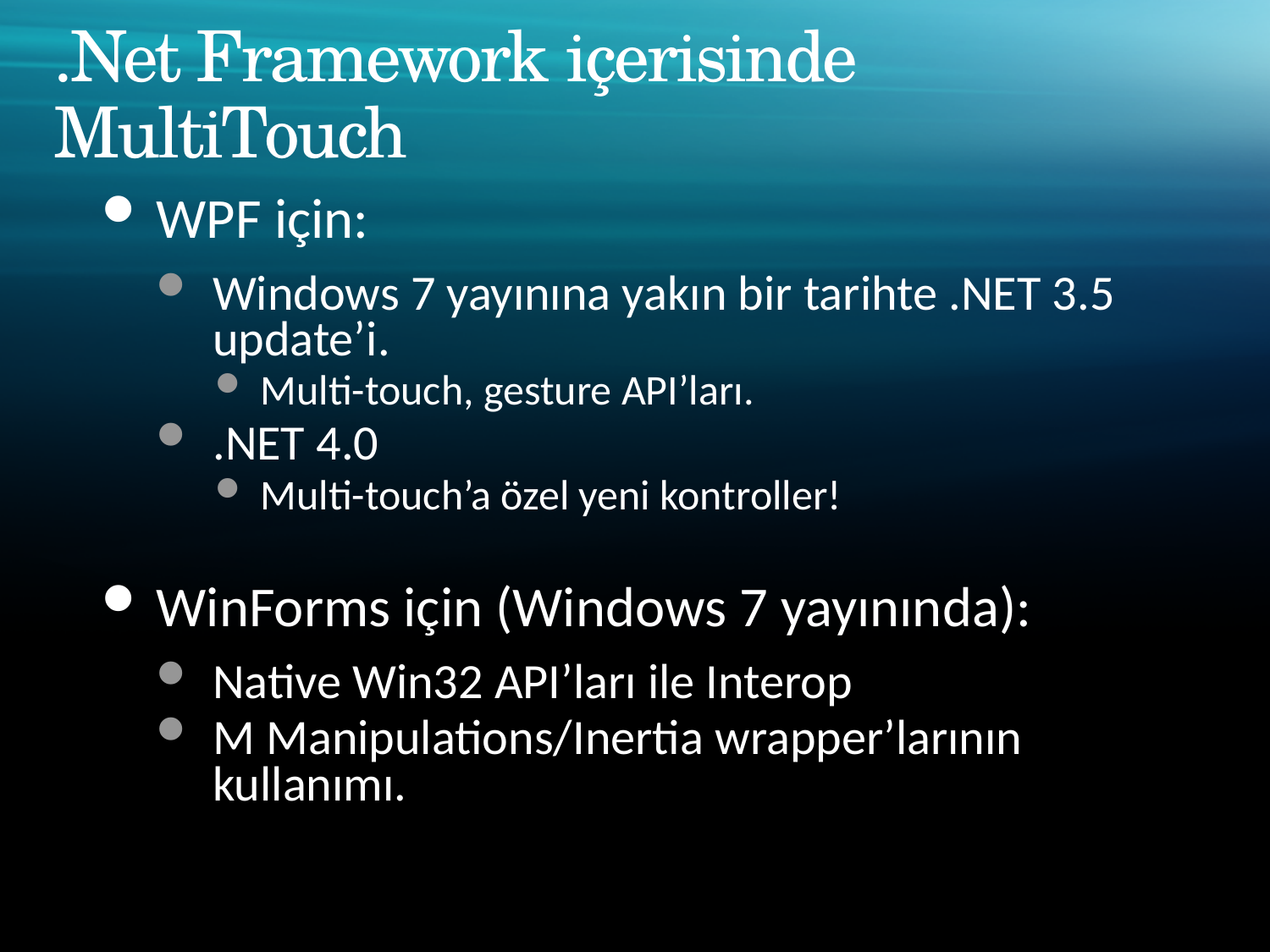

# .Net Framework içerisinde MultiTouch
WPF için:
Windows 7 yayınına yakın bir tarihte .NET 3.5 update’i.
Multi-touch, gesture API’ları.
.NET 4.0
Multi-touch’a özel yeni kontroller!

WinForms için (Windows 7 yayınında):
Native Win32 API’ları ile Interop
M Manipulations/Inertia wrapper’larının kullanımı.